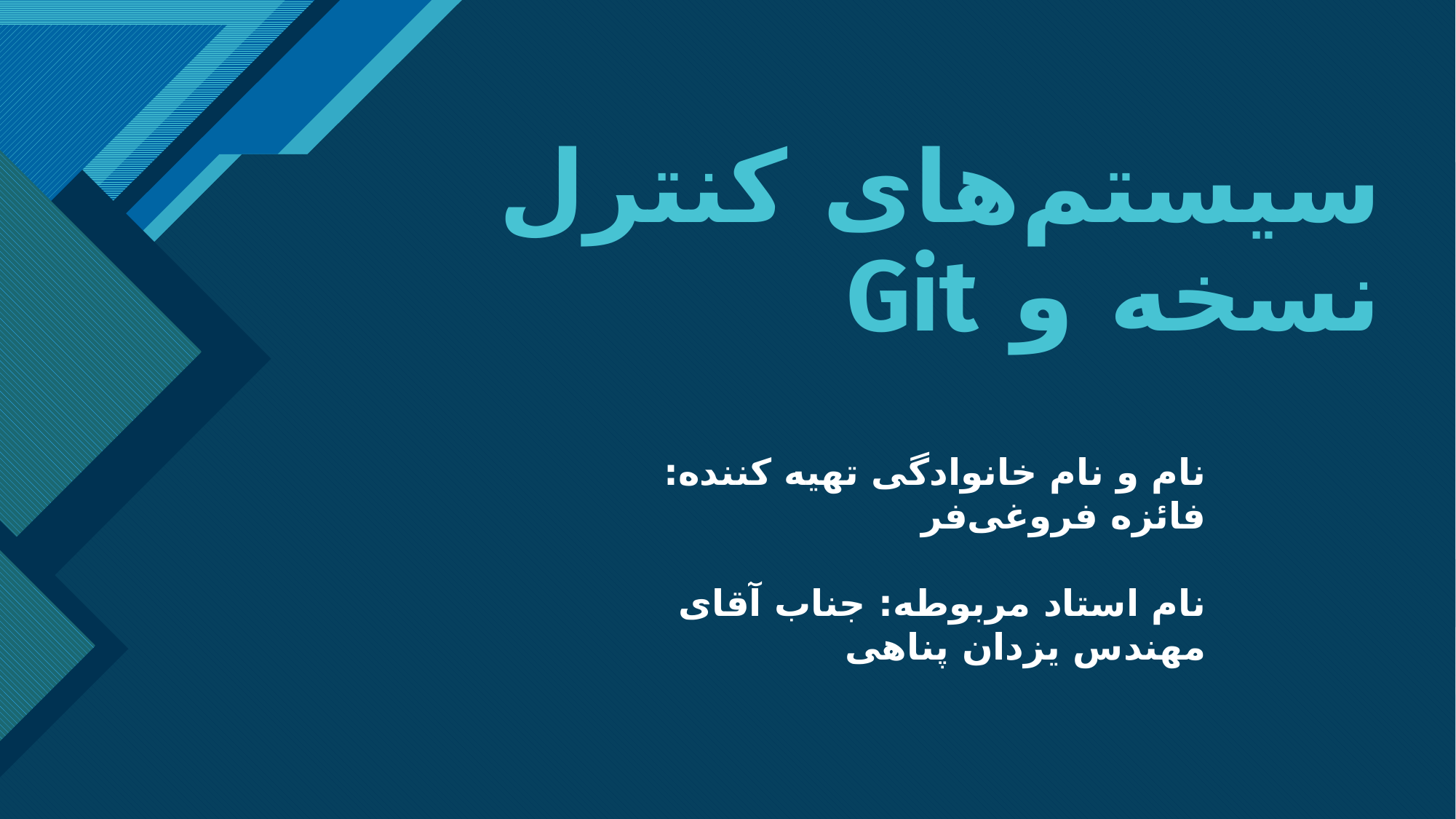

# سیستم‌های کنترل نسخه و Git
نام و نام خانوادگی تهیه کننده: فائزه فروغی‌فر

نام استاد مربوطه: جناب آقای مهندس یزدان پناهی